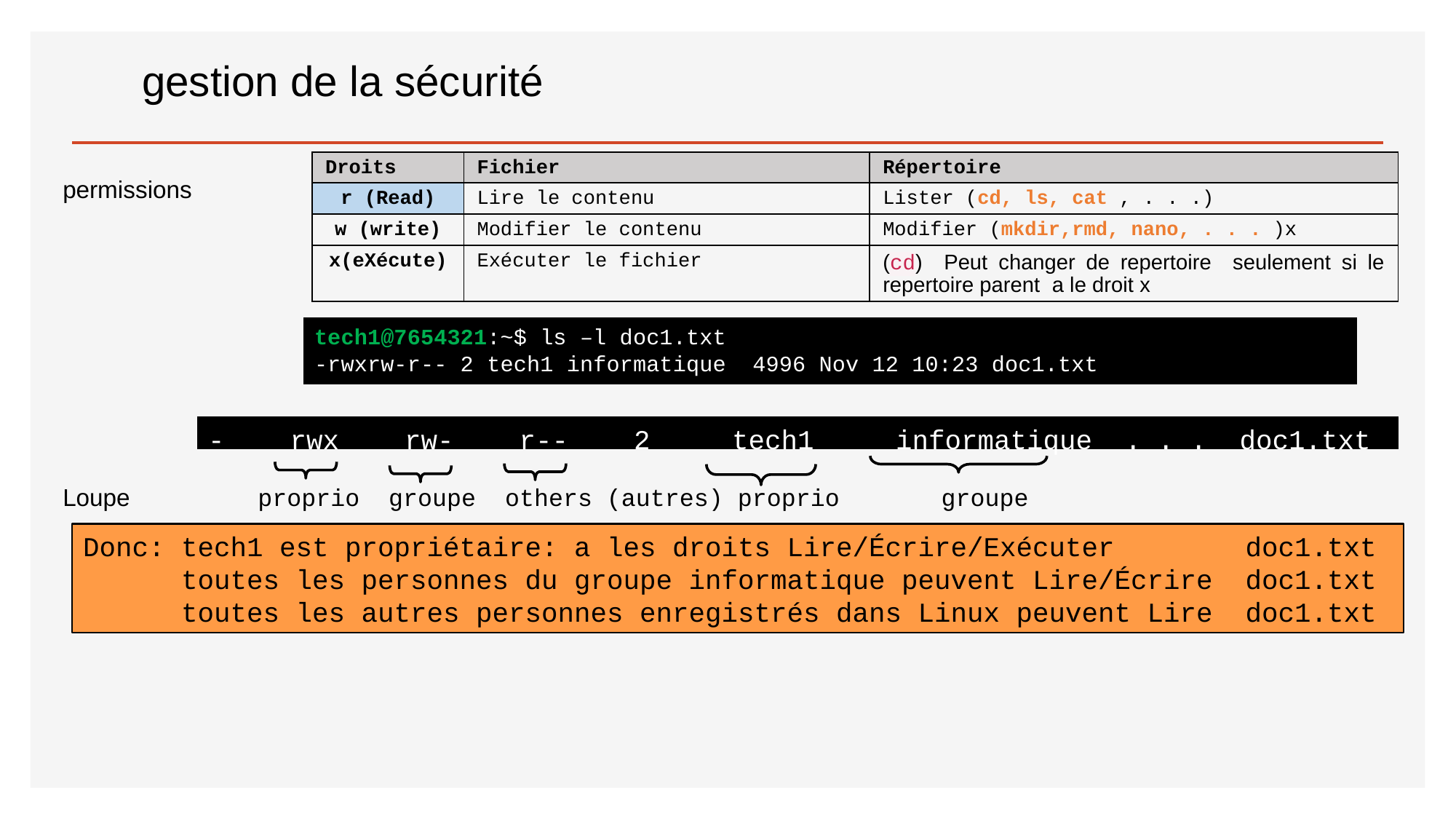

# gestion de la sécurité
| Droits | Fichier | Répertoire |
| --- | --- | --- |
| r (Read) | Lire le contenu | Lister (cd, ls, cat , . . .) |
| w (write) | Modifier le contenu | Modifier (mkdir,rmd, nano, . . . )x |
| x(eXécute) | Exécuter le fichier | (cd) Peut changer de repertoire seulement si le repertoire parent a le droit x |
permissions

Loupe                   proprio  groupe  others (autres) proprio       groupe

tech1@7654321:~$ ls –l doc1.txt
-rwxrw-r-- 2 tech1 informatique  4996 Nov 12 10:23 doc1.txt
-    rwx    rw-    r--    2     tech1     informatique  . . .  doc1.txt

Donc: tech1 est propriétaire: a les droits Lire/Écrire/Exécuter        doc1.txt
      toutes les personnes du groupe informatique peuvent Lire/Écrire  doc1.txt
      toutes les autres personnes enregistrés dans Linux peuvent Lire  doc1.txt